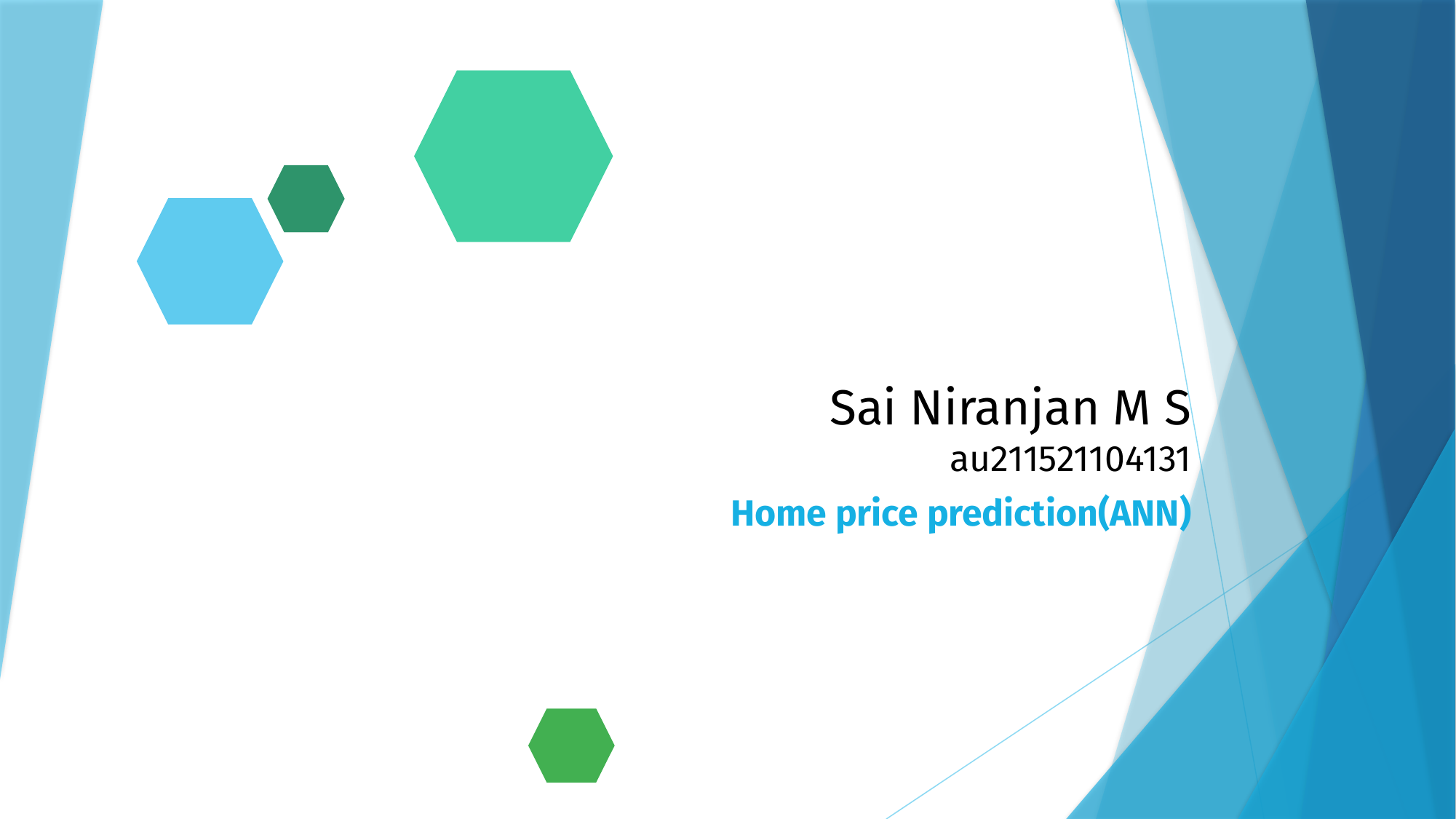

# Sai Niranjan M S au211521104131
Home price prediction(ANN)